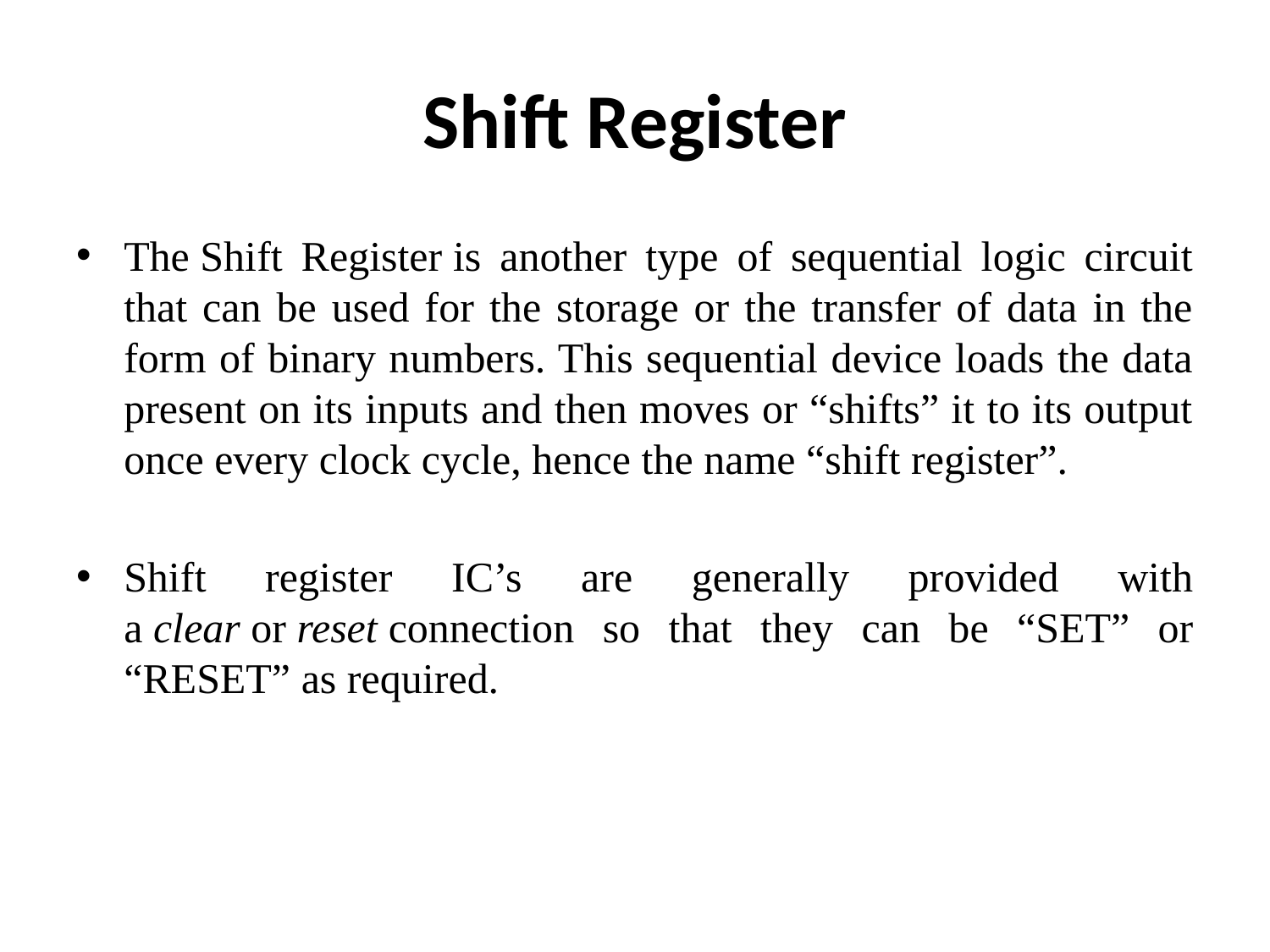

# Shift Register
The Shift Register is another type of sequential logic circuit that can be used for the storage or the transfer of data in the form of binary numbers. This sequential device loads the data present on its inputs and then moves or “shifts” it to its output once every clock cycle, hence the name “shift register”.

Shift register IC’s are generally provided with a clear or reset connection so that they can be “SET” or “RESET” as required.